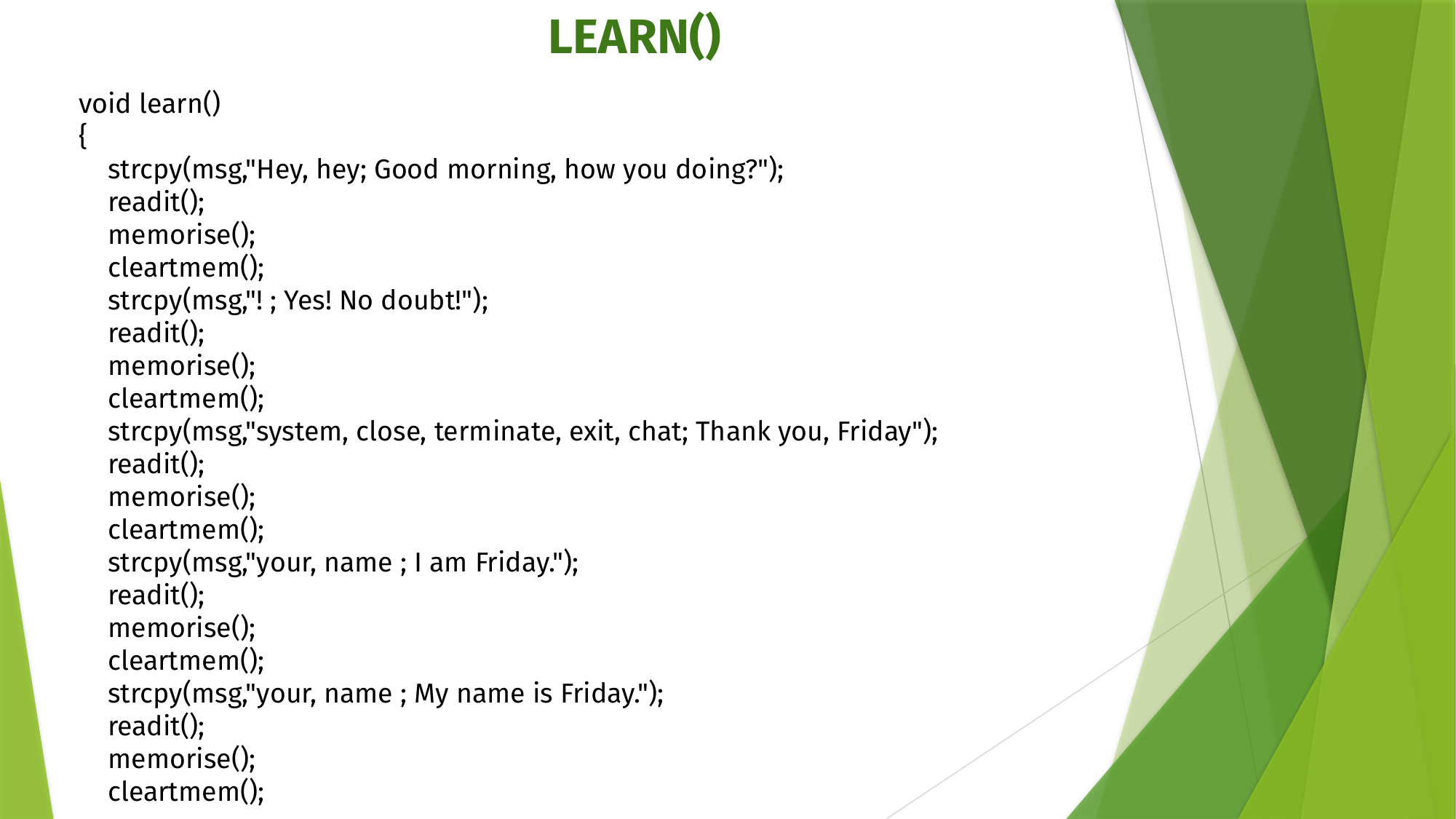

LEARN()
void learn()
{
    strcpy(msg,"Hey, hey; Good morning, how you doing?");
    readit();
    memorise();
    cleartmem();
    strcpy(msg,"! ; Yes! No doubt!");
    readit();
    memorise();
    cleartmem();
    strcpy(msg,"system, close, terminate, exit, chat; Thank you, Friday");
    readit();
    memorise();
    cleartmem();
    strcpy(msg,"your, name ; I am Friday.");
    readit();
    memorise();
    cleartmem();
    strcpy(msg,"your, name ; My name is Friday.");
    readit();
    memorise();
    cleartmem();